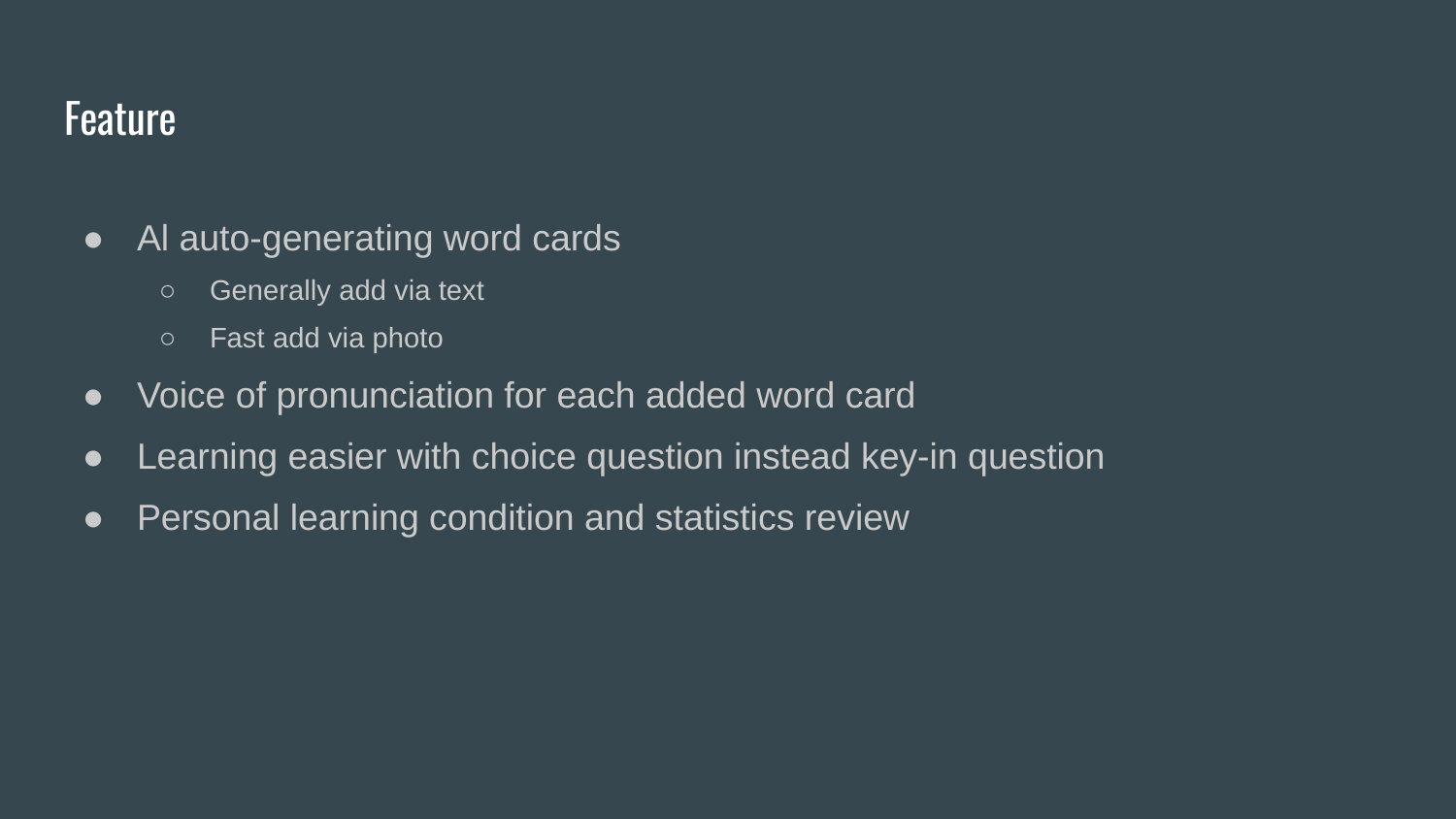

# Feature
Al auto-generating word cards
Generally add via text
Fast add via photo
Voice of pronunciation for each added word card
Learning easier with choice question instead key-in question
Personal learning condition and statistics review